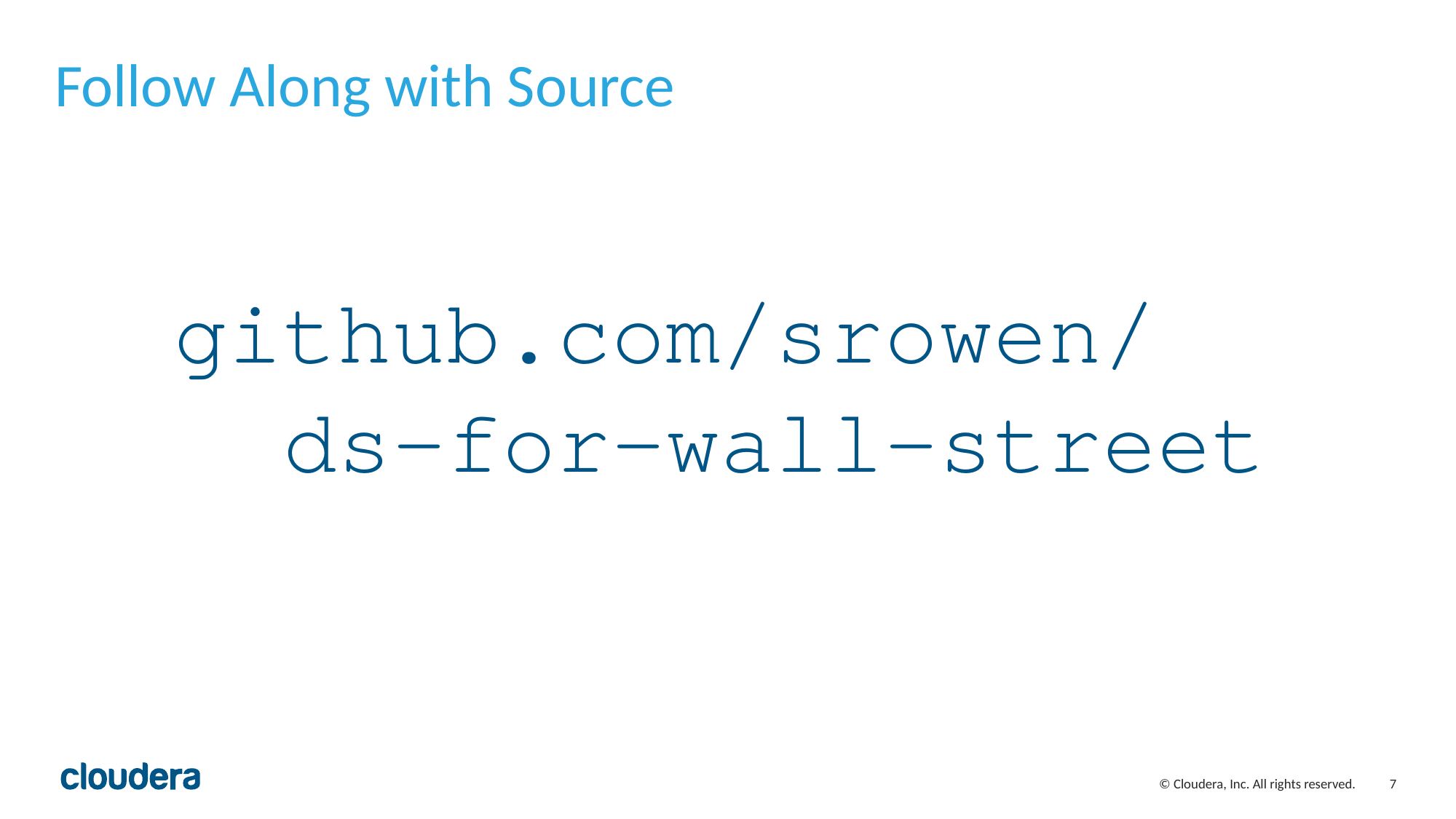

# Follow Along with Source
github.com/srowen/
  ds-for-wall-street